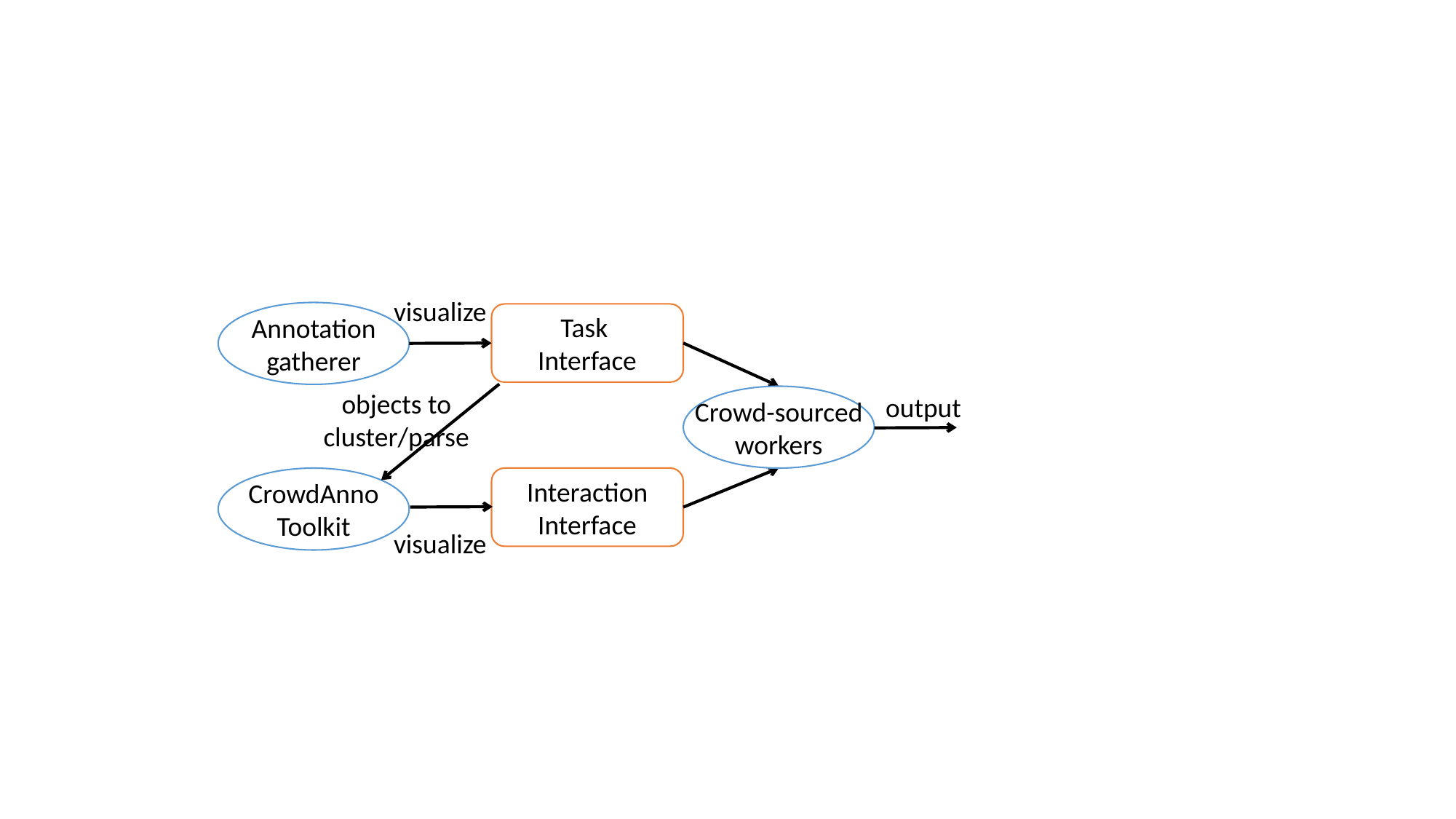

visualize
Annotation
gatherer
Task
Interface
objects to
cluster/parse
output
Crowd-sourced
workers
CrowdAnno
Toolkit
Interaction
Interface
visualize